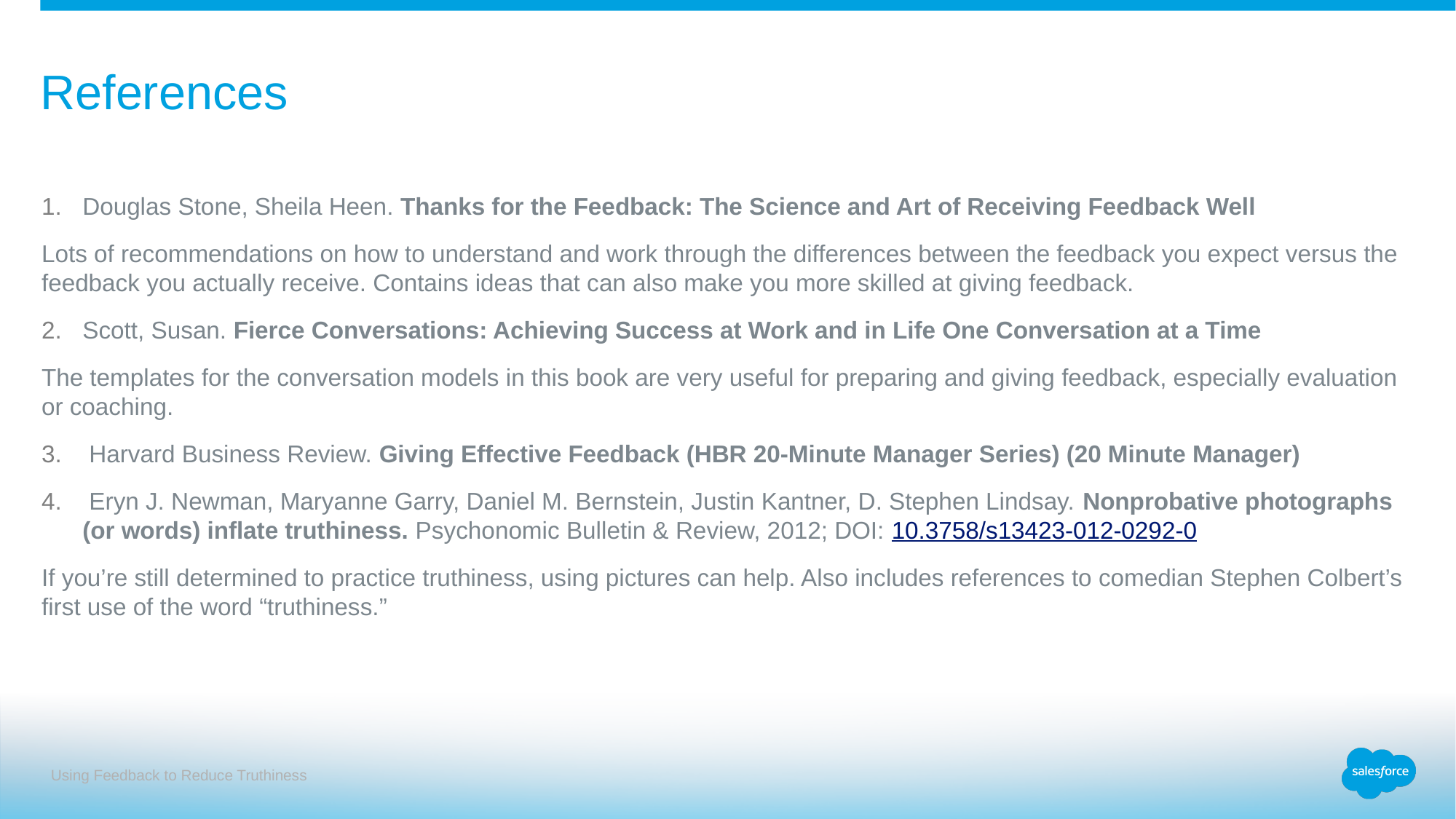

# References
Douglas Stone, Sheila Heen. Thanks for the Feedback: The Science and Art of Receiving Feedback Well
Lots of recommendations on how to understand and work through the differences between the feedback you expect versus the feedback you actually receive. Contains ideas that can also make you more skilled at giving feedback.
Scott, Susan. Fierce Conversations: Achieving Success at Work and in Life One Conversation at a Time
The templates for the conversation models in this book are very useful for preparing and giving feedback, especially evaluation or coaching.
 Harvard Business Review. Giving Effective Feedback (HBR 20-Minute Manager Series) (20 Minute Manager)
 Eryn J. Newman, Maryanne Garry, Daniel M. Bernstein, Justin Kantner, D. Stephen Lindsay. Nonprobative photographs (or words) inflate truthiness. Psychonomic Bulletin & Review, 2012; DOI: 10.3758/s13423-012-0292-0
If you’re still determined to practice truthiness, using pictures can help. Also includes references to comedian Stephen Colbert’s first use of the word “truthiness.”

Using Feedback to Reduce Truthiness